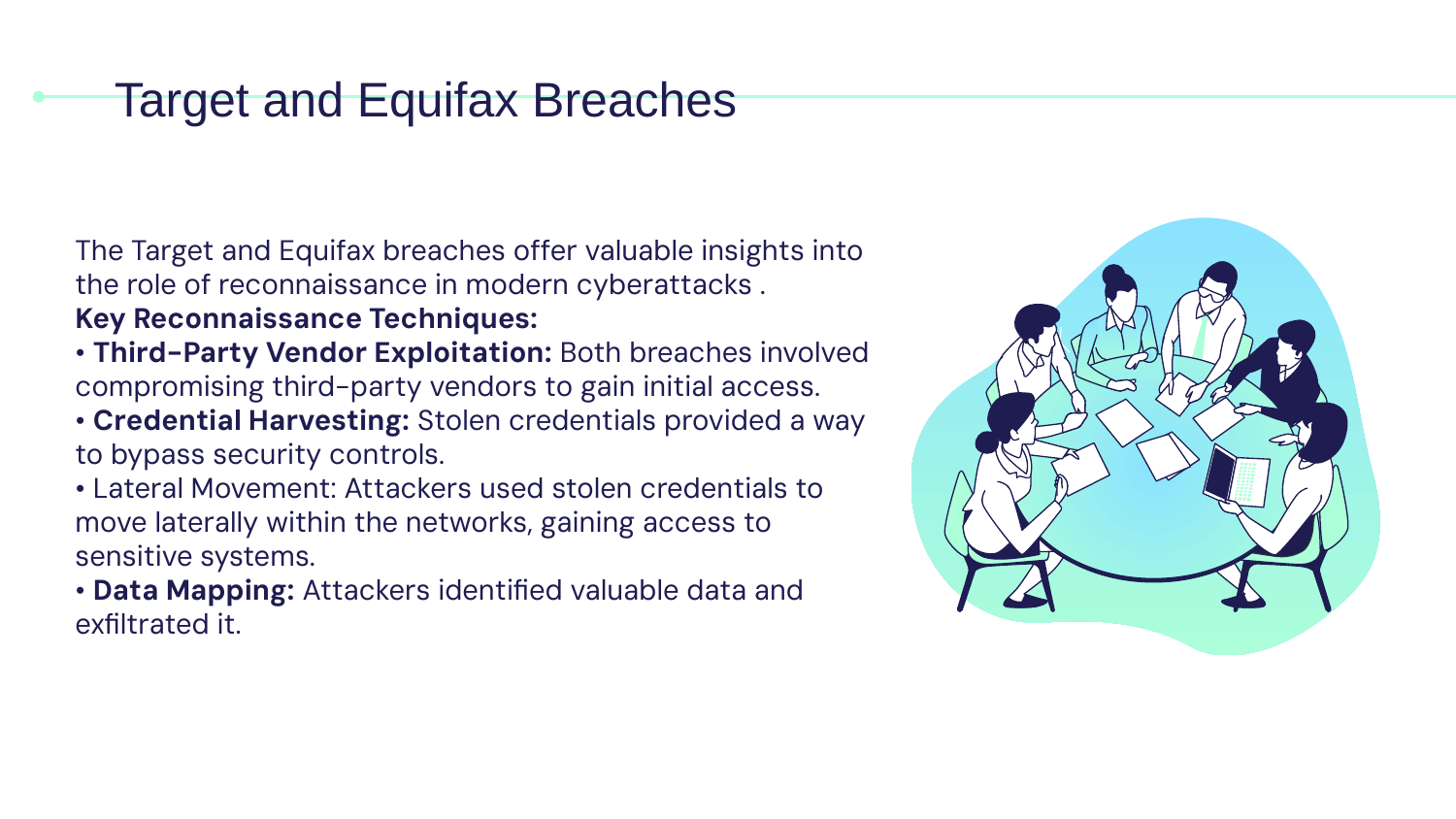

# Target and Equifax Breaches
The Target and Equifax breaches offer valuable insights into the role of reconnaissance in modern cyberattacks .
Key Reconnaissance Techniques:
• Third-Party Vendor Exploitation: Both breaches involved compromising third-party vendors to gain initial access.
• Credential Harvesting: Stolen credentials provided a way to bypass security controls.
• Lateral Movement: Attackers used stolen credentials to move laterally within the networks, gaining access to sensitive systems.
• Data Mapping: Attackers identified valuable data and exfiltrated it.